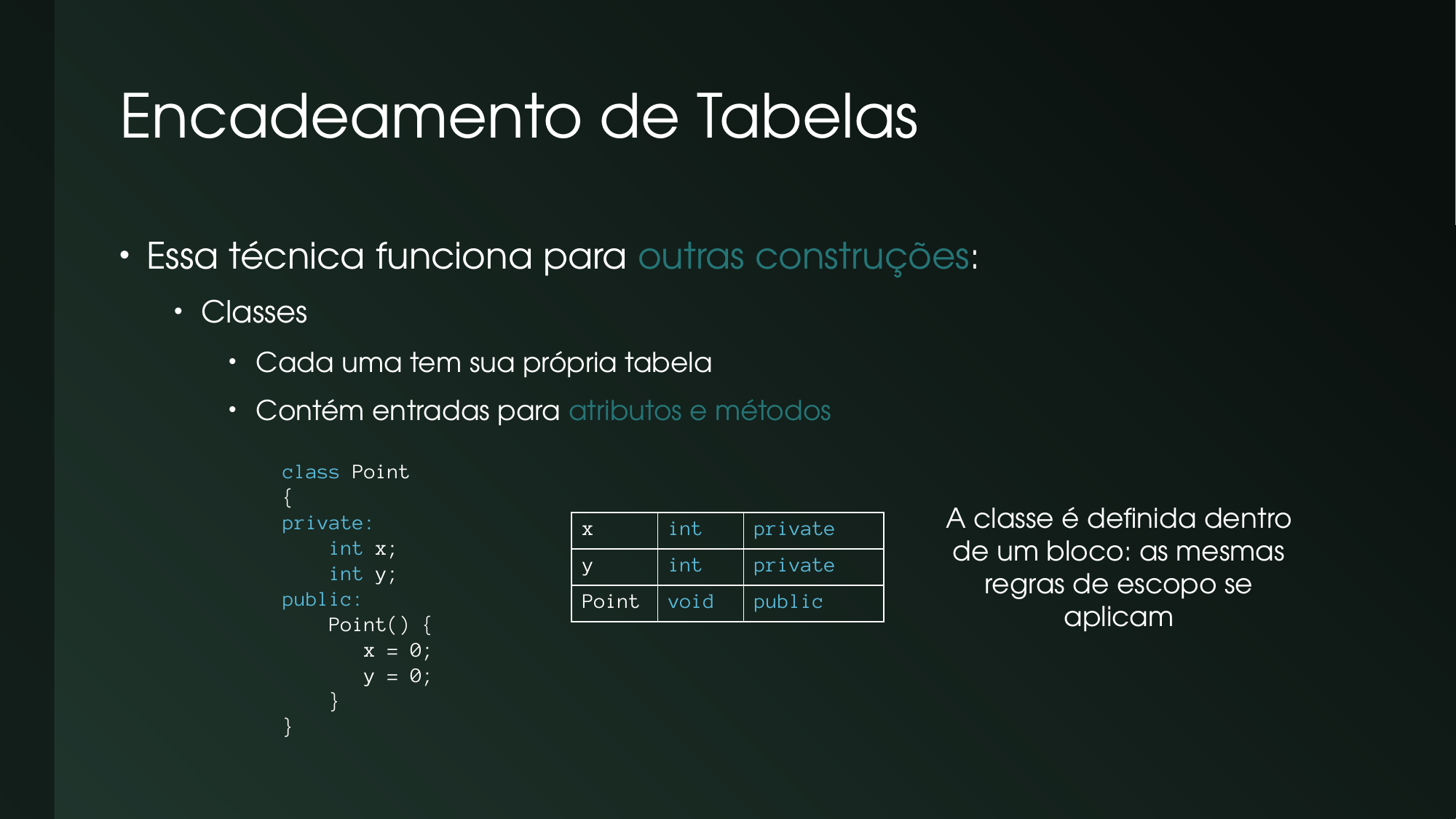

# Encadeamento de Tabelas
Essa técnica funciona para outras construções:
Classes
Cada uma tem sua própria tabela
Contém entradas para atributos e métodos

class Point
{
private:
    int x;
    int y;
public:
    Point() {
       x = 0;
       y = 0;
    }
}
A classe é definida dentro de um bloco: as mesmas regras de escopo se aplicam
| x | int | private |
| --- | --- | --- |
| y | int | private |
| Point | void | public |